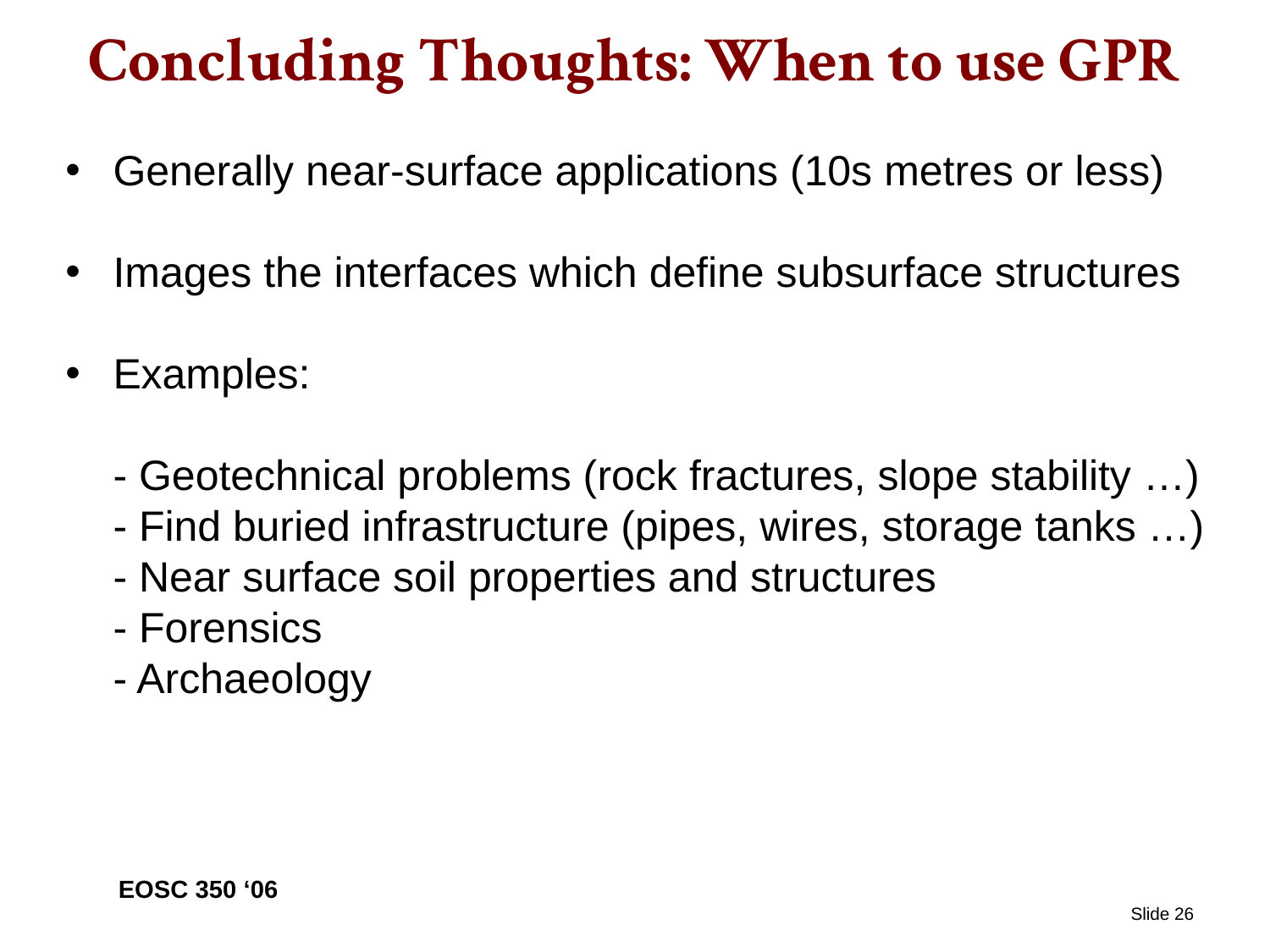

Concluding Thoughts: When to use GPR
Generally near-surface applications (10s metres or less)

Images the interfaces which define subsurface structures

Examples:
- Geotechnical problems (rock fractures, slope stability …)
- Find buried infrastructure (pipes, wires, storage tanks …)
- Near surface soil properties and structures
- Forensics
- Archaeology
Slide 26
EOSC 350 ‘06